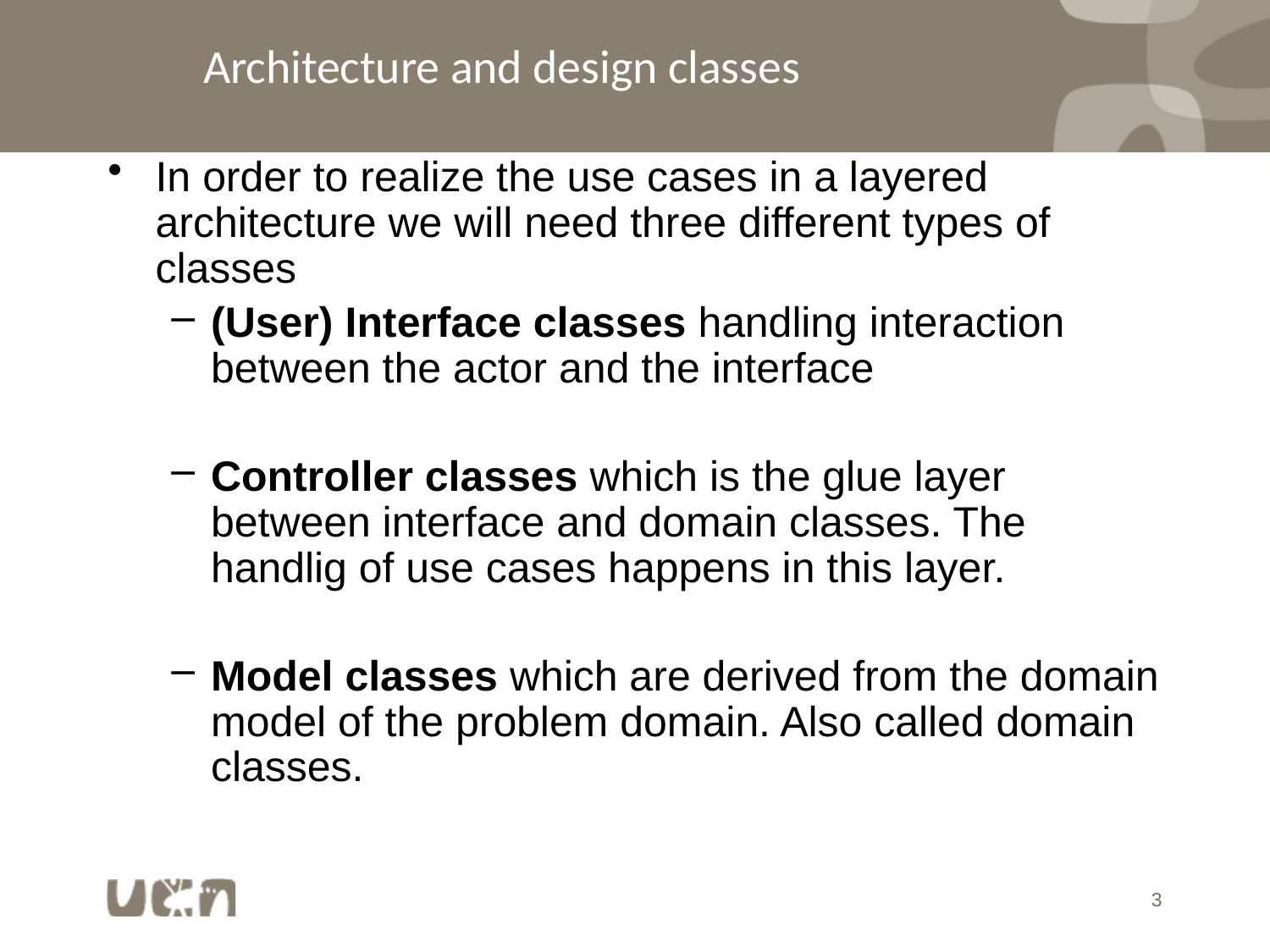

Architecture and design classes
In order to realize the use cases in a layered architecture we will need three different types of classes
(User) Interface classes handling interaction between the actor and the interface

Controller classes which is the glue layer between interface and domain classes. The handlig of use cases happens in this layer.

Model classes which are derived from the domain model of the problem domain. Also called domain classes.
3